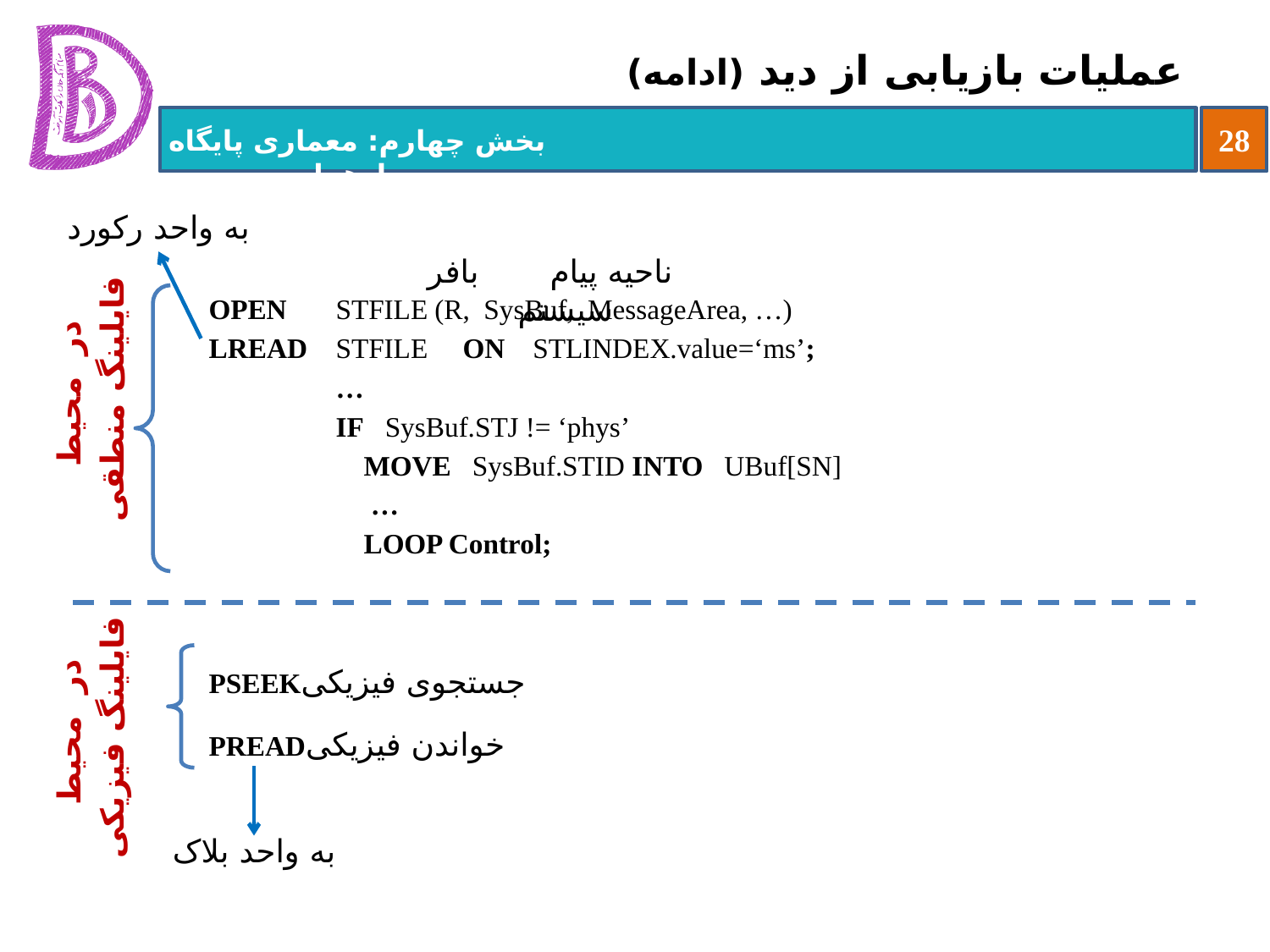

# عملیات بازیابی از دید (ادامه)

به واحد رکورد
ناحیه پیام       بافر سیستم

OPEN 	STFILE (R,  SysBuf,  MessageArea, …)
LREAD 	STFILE 	ON    STLINDEX.value=‘ms’;
	…
	IF   SysBuf.STJ != ‘phys’
	    MOVE   SysBuf.STID INTO   UBuf[SN]
	     …
	    LOOP Control;

PSEEKجستجوی فیزیکی
PREADخواندن فیزیکی

در  محیط
فایلینگ منطقی

در  محیط
فایلینگ فیزیکی
به واحد بلاک